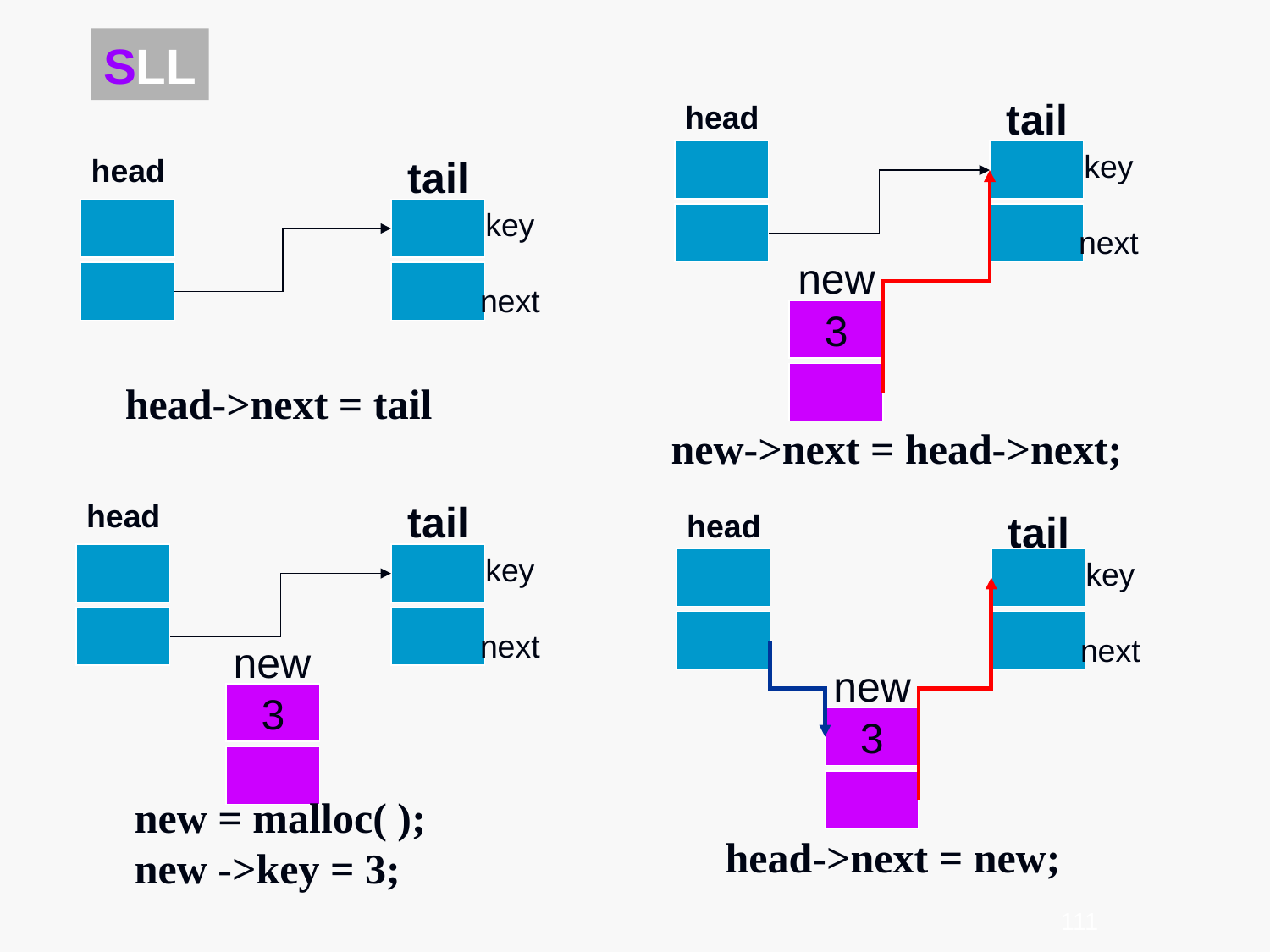

SLL
tail
head
key

next

new
3

new->next = head->next;
head
tail
key

next

head->next = tail
head
tail
key

next

new
3

new = malloc( );
new ->key = 3;
head
tail
key

next

new
3

head->next = new;
111